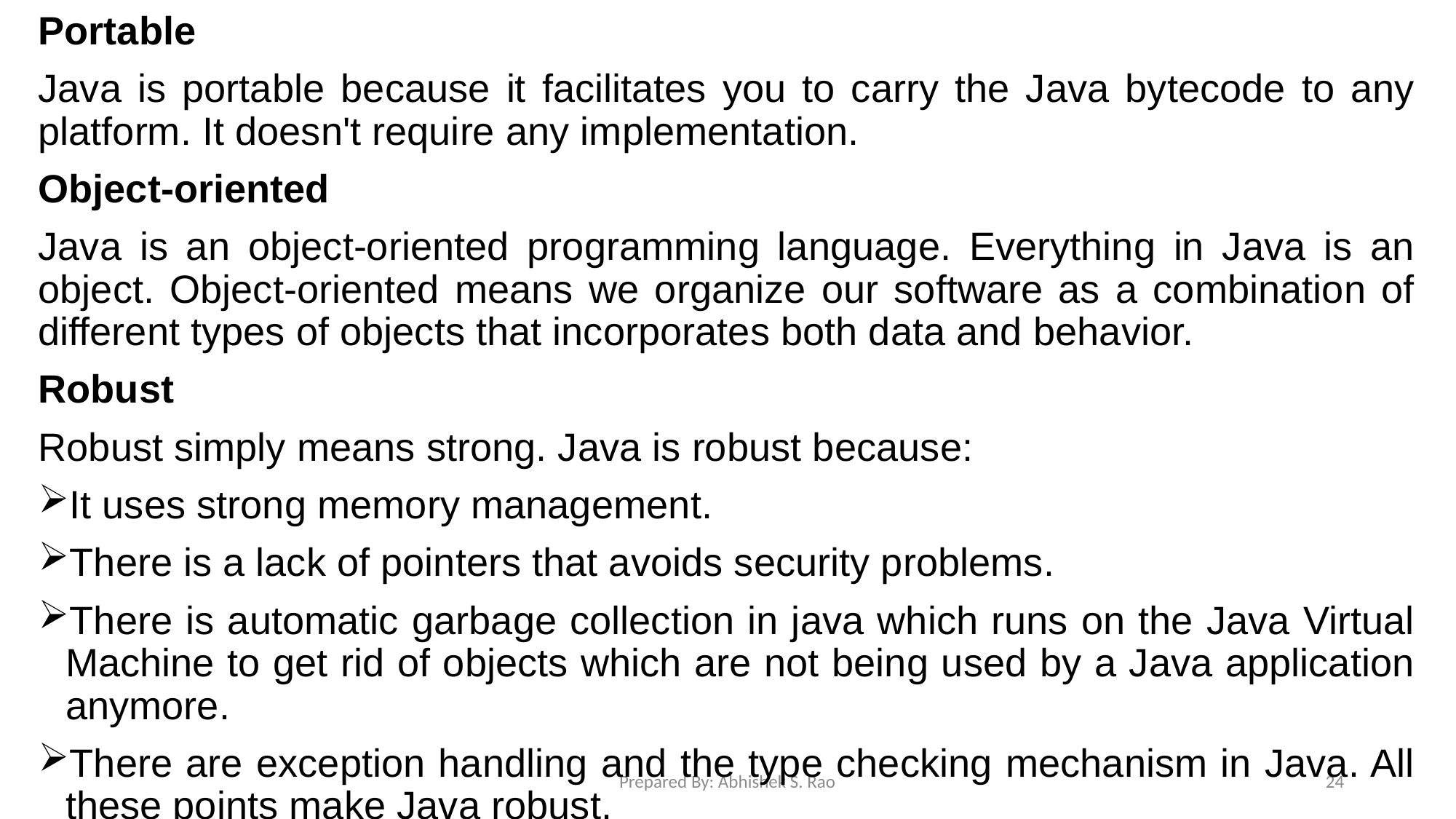

Portable
Java is portable because it facilitates you to carry the Java bytecode to any platform. It doesn't require any implementation.
Object-oriented
Java is an object-oriented programming language. Everything in Java is an object. Object-oriented means we organize our software as a combination of different types of objects that incorporates both data and behavior.
Robust
Robust simply means strong. Java is robust because:
It uses strong memory management.
There is a lack of pointers that avoids security problems.
There is automatic garbage collection in java which runs on the Java Virtual Machine to get rid of objects which are not being used by a Java application anymore.
There are exception handling and the type checking mechanism in Java. All these points make Java robust.

Prepared By: Abhishek S. Rao
24